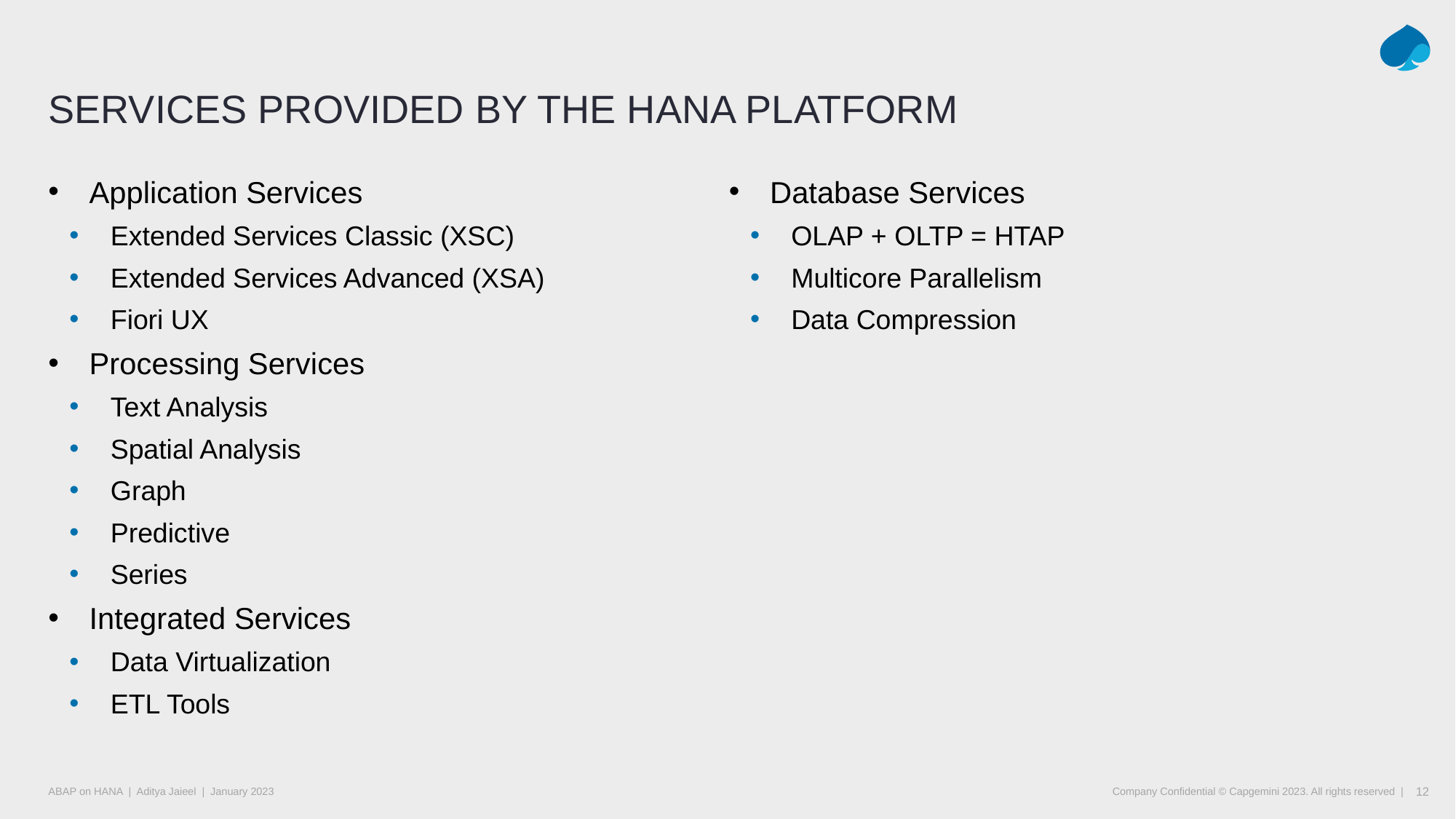

# Services Provided By the HANA Platform
Application Services
Extended Services Classic (XSC)
Extended Services Advanced (XSA)
Fiori UX
Processing Services
Text Analysis
Spatial Analysis
Graph
Predictive
Series
Integrated Services
Data Virtualization
ETL Tools
Database Services
OLAP + OLTP = HTAP
Multicore Parallelism
Data Compression